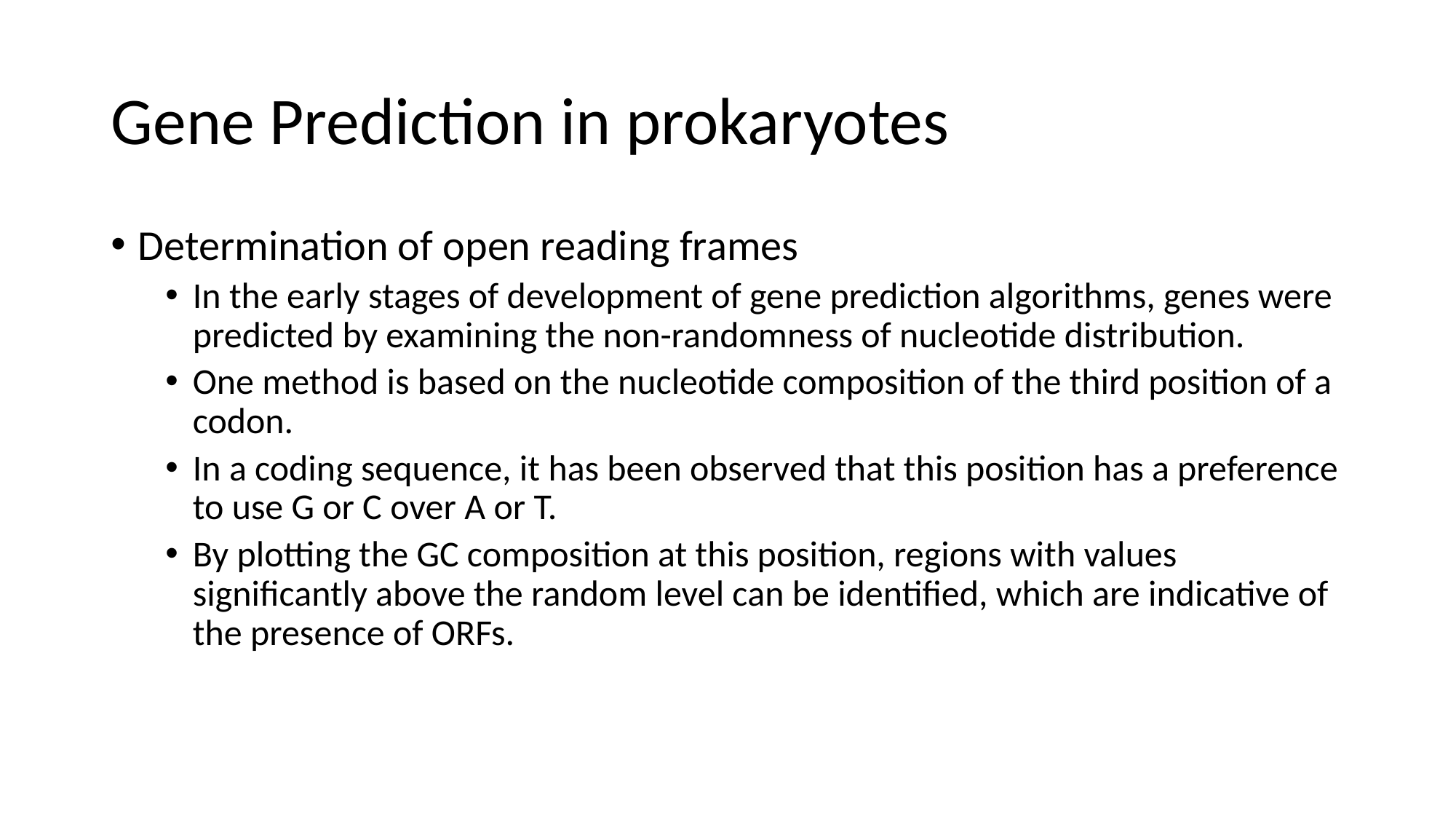

# Gene Prediction in prokaryotes
Determination of open reading frames
In the early stages of development of gene prediction algorithms, genes were predicted by examining the non-randomness of nucleotide distribution.
One method is based on the nucleotide composition of the third position of a codon.
In a coding sequence, it has been observed that this position has a preference to use G or C over A or T.
By plotting the GC composition at this position, regions with values significantly above the random level can be identified, which are indicative of the presence of ORFs.